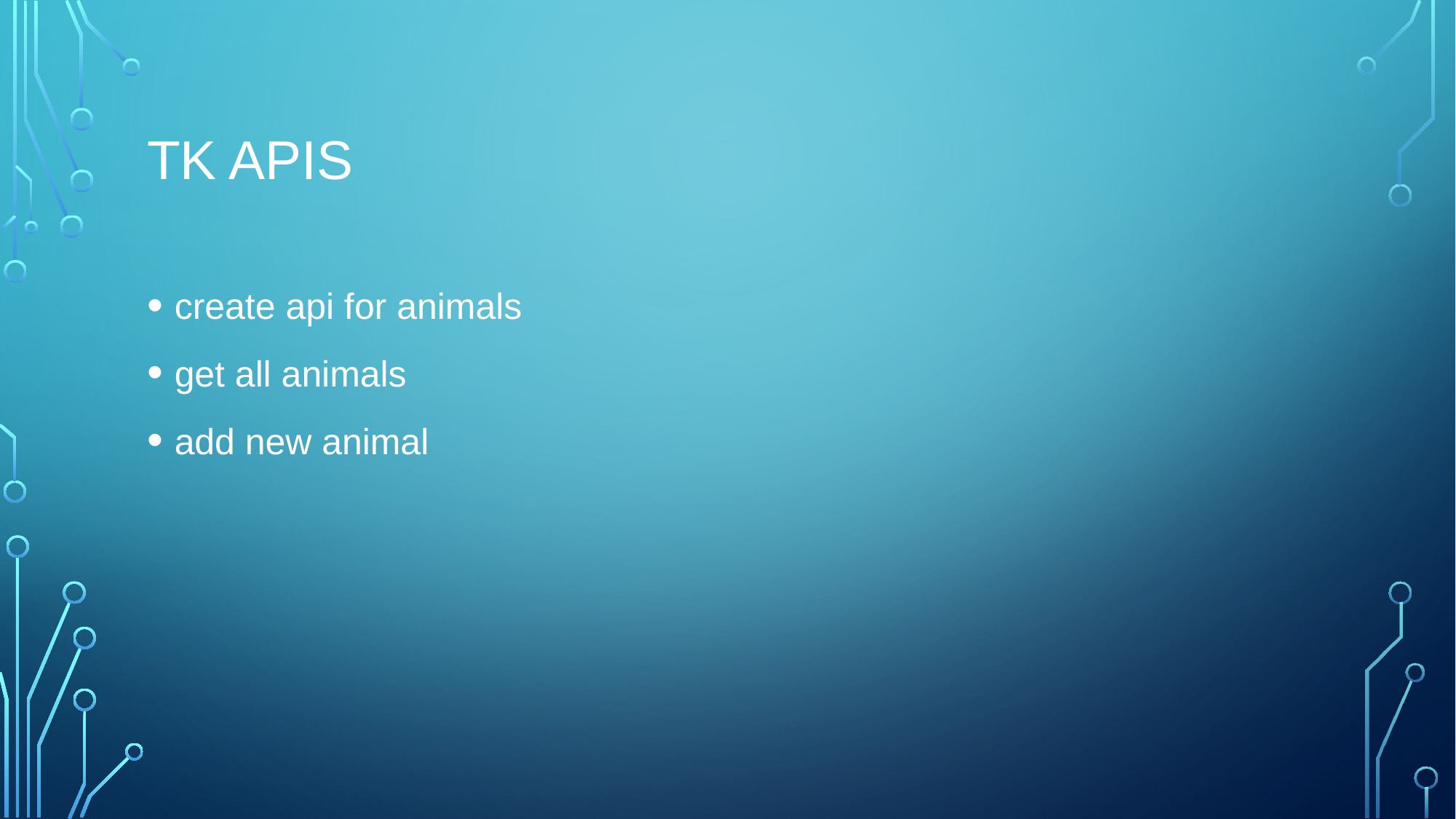

# TK apis
create api for animals
get all animals
add new animal